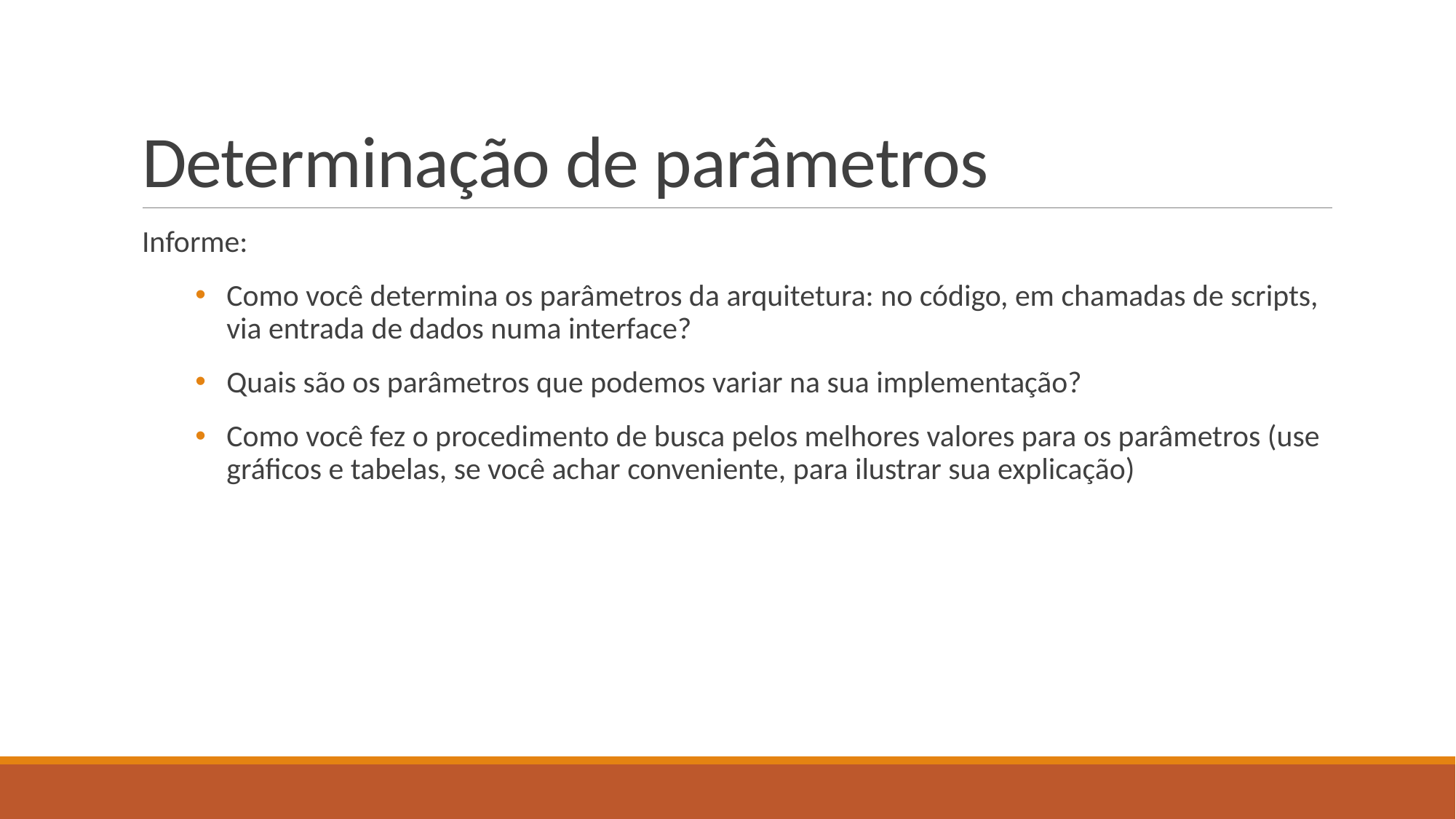

# Determinação de parâmetros
Informe:
Como você determina os parâmetros da arquitetura: no código, em chamadas de scripts, via entrada de dados numa interface?
Quais são os parâmetros que podemos variar na sua implementação?
Como você fez o procedimento de busca pelos melhores valores para os parâmetros (use gráficos e tabelas, se você achar conveniente, para ilustrar sua explicação)